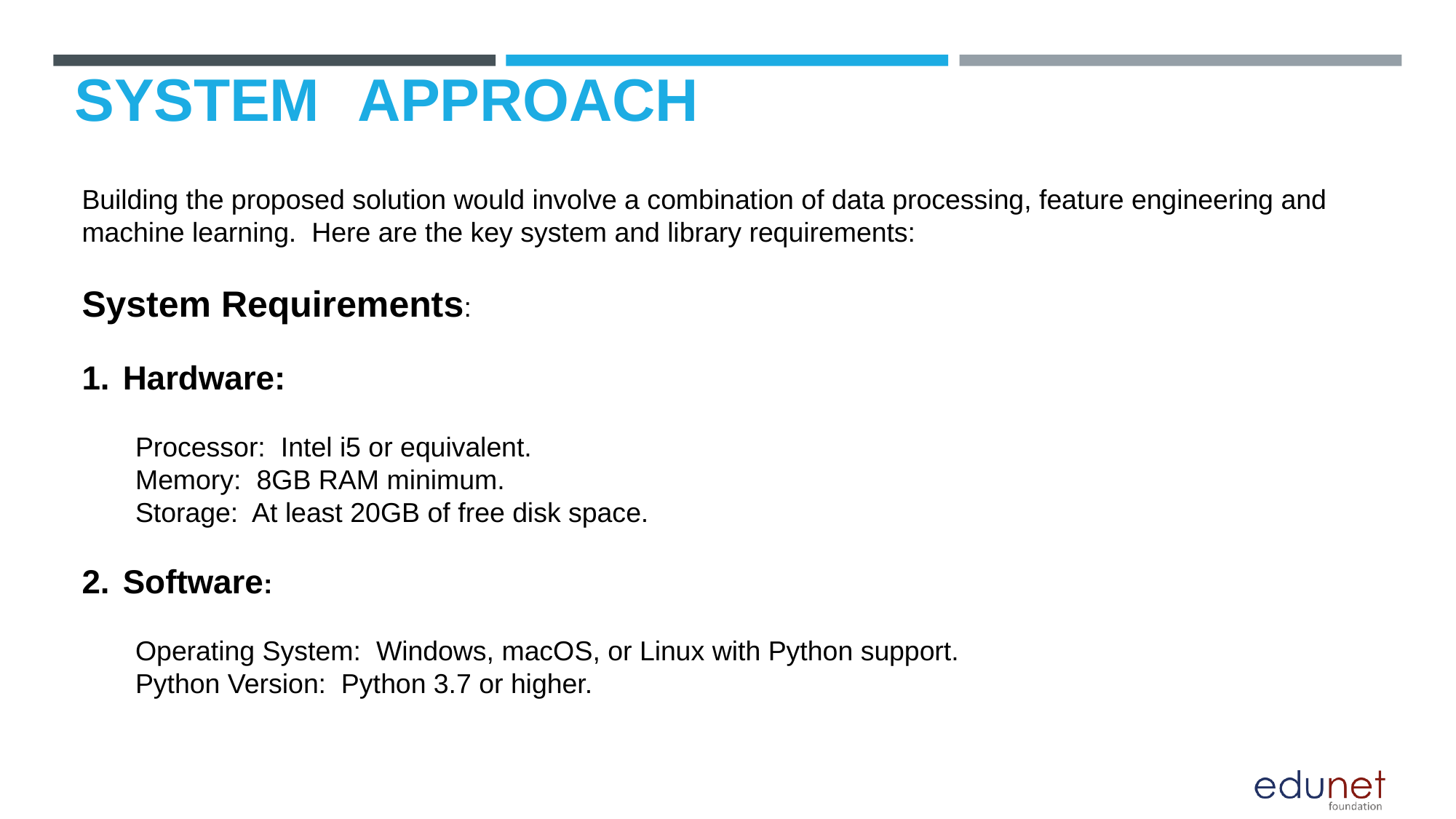

# SYSTEM	APPROACH
Building the proposed solution would involve a combination of data processing, feature engineering and machine learning.  Here are the key system and library requirements:

System Requirements:

Hardware:

       Processor:  Intel i5 or equivalent.
       Memory:  8GB RAM minimum.
       Storage:  At least 20GB of free disk space.

Software:

       Operating System:  Windows, macOS, or Linux with Python support.
       Python Version:  Python 3.7 or higher.